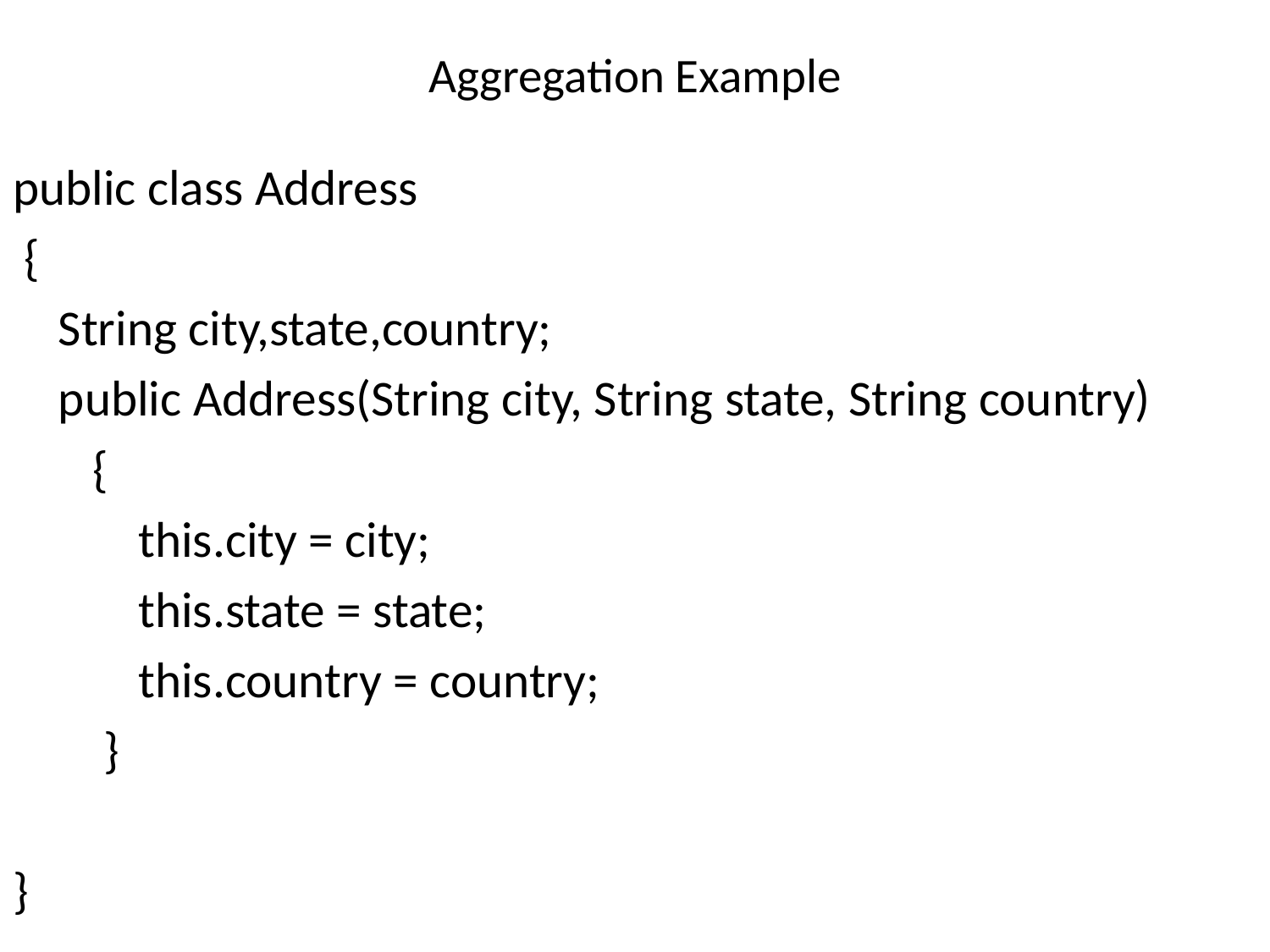

# Aggregation Example
public class Address
 {
    String city,state,country;
    public Address(String city, String state, String country)
       {
           this.city = city;
           this.state = state;
           this.country = country;
        }

}